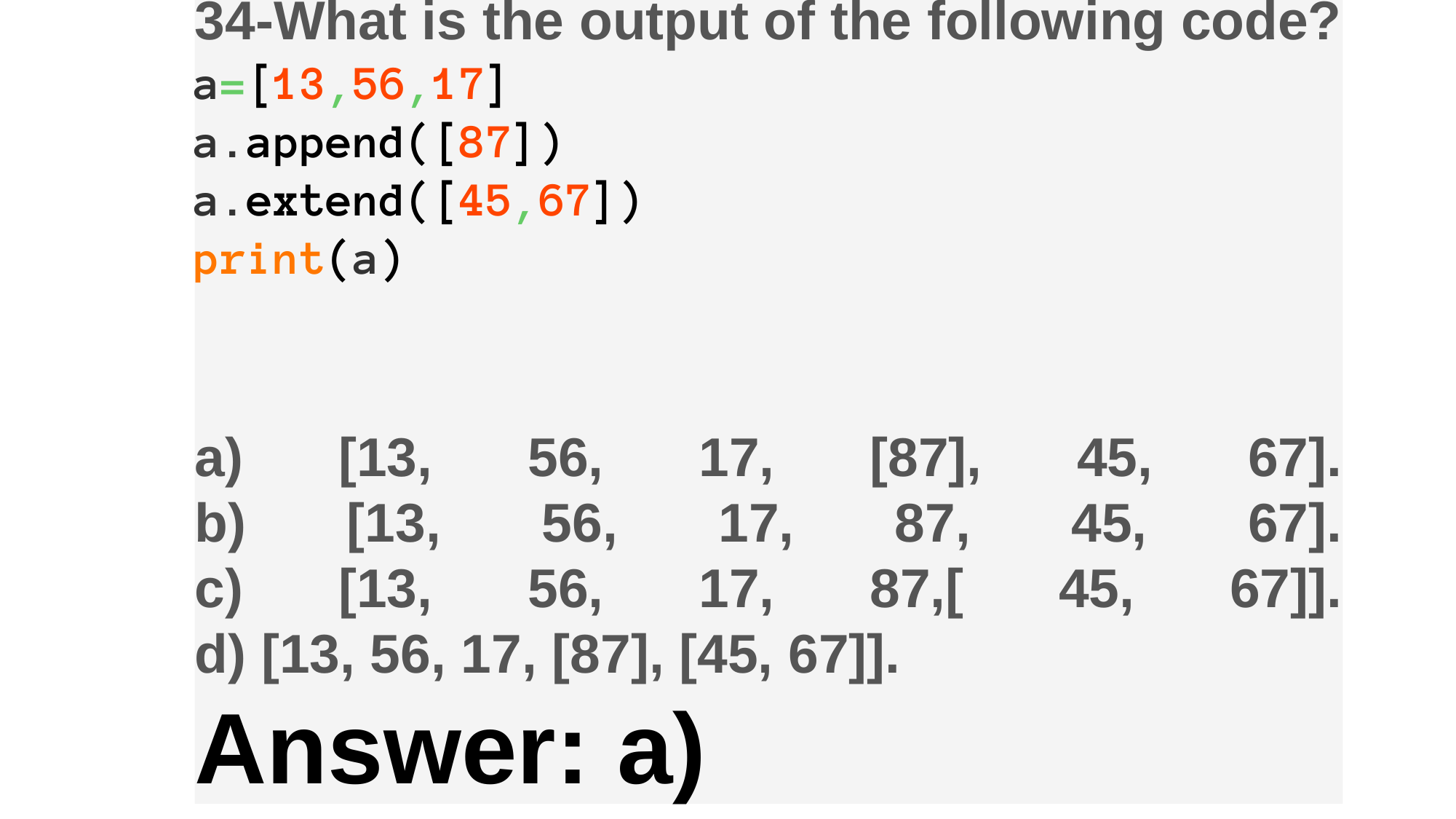

34-What is the output of the following code?
a=[13,56,17]
a.append([87])
a.extend([45,67])
print(a)

a) [13, 56, 17, [87], 45, 67].
b) [13, 56, 17, 87, 45, 67].
c) [13, 56, 17, 87,[ 45, 67]].
d) [13, 56, 17, [87], [45, 67]].
Answer: a)